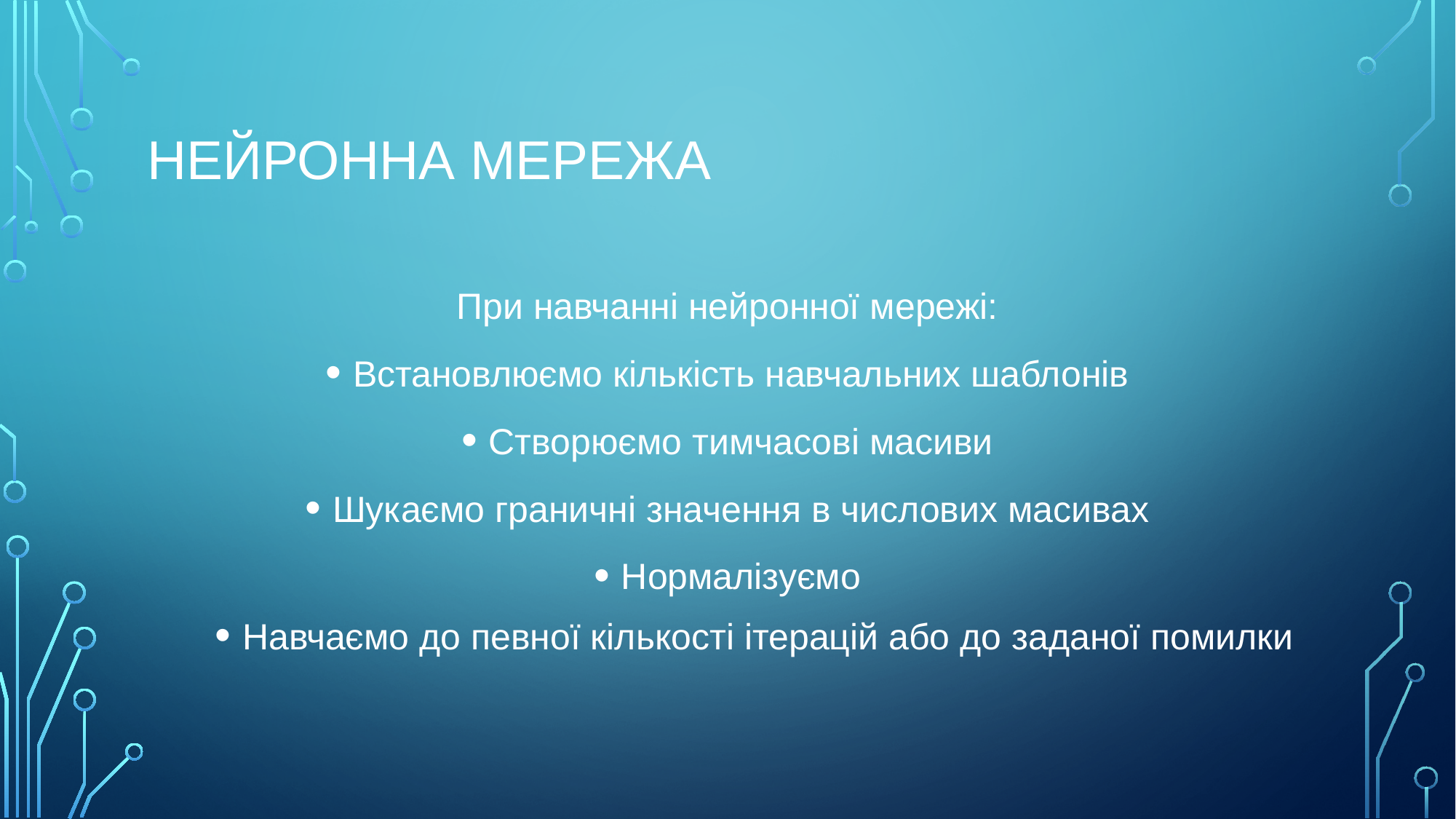

# Нейронна мережа
При навчанні нейронної мережі:
Встановлюємо кількість навчальних шаблонів
Створюємо тимчасові масиви
Шукаємо граничні значення в числових масивах
Нормалізуємо
Навчаємо до певної кількості ітерацій або до заданої помилки